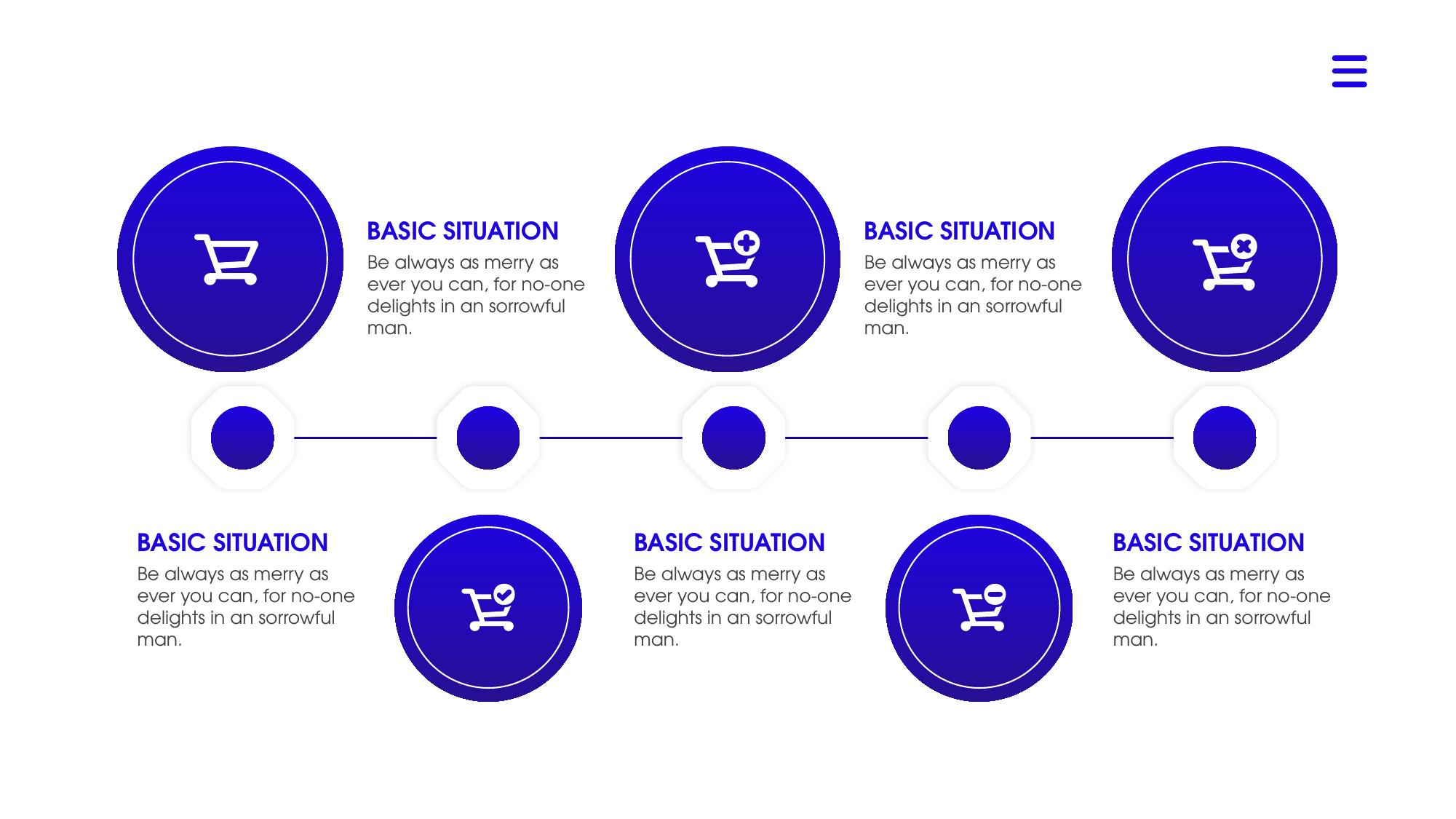

BASIC SITUATION
BASIC SITUATION

Be always as merry as ever you can, for no-one delights in an sorrowful man.
Be always as merry as ever you can, for no-one delights in an sorrowful man.

BASIC SITUATION
BASIC SITUATION
BASIC SITUATION
Be always as merry as ever you can, for no-one delights in an sorrowful man.
Be always as merry as ever you can, for no-one delights in an sorrowful man.
Be always as merry as ever you can, for no-one delights in an sorrowful man.